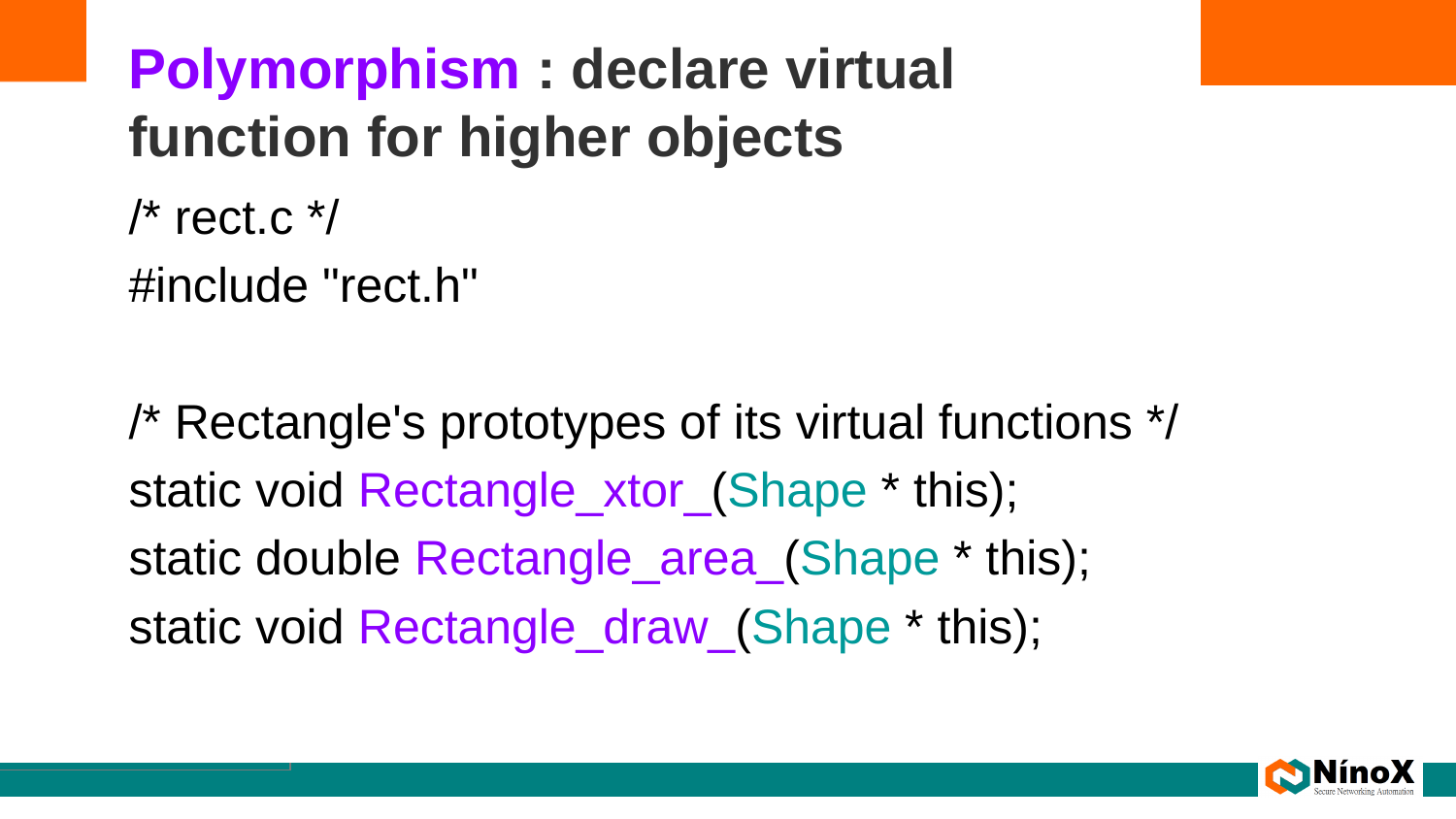

# Polymorphism : declare virtual function for higher objects
/* rect.c */
#include "rect.h"

/* Rectangle's prototypes of its virtual functions */
static void Rectangle_xtor_(Shape * this);
static double Rectangle_area_(Shape * this);
static void Rectangle_draw_(Shape * this);